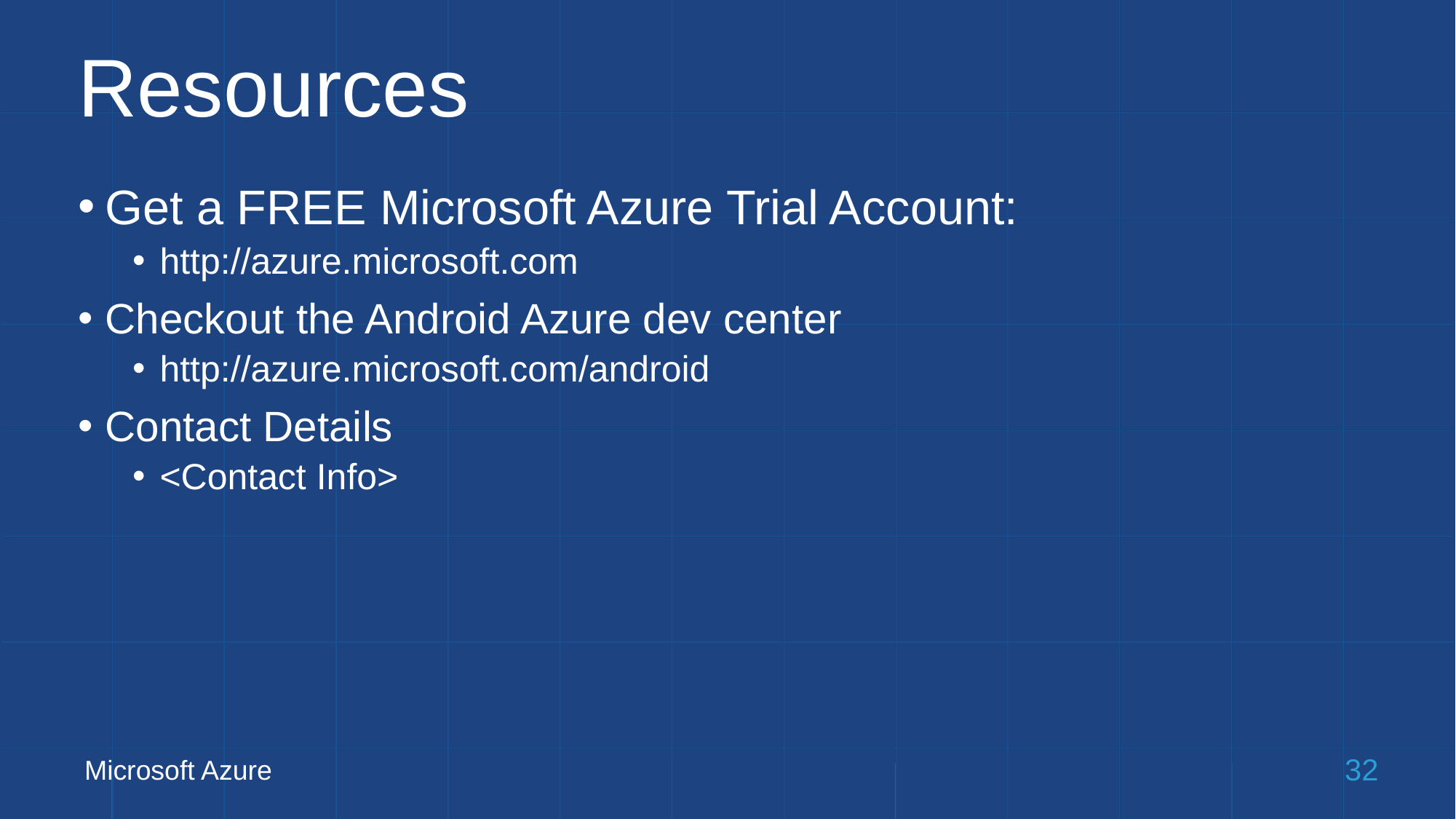

# Resources
Get a FREE Microsoft Azure Trial Account:
http://azure.microsoft.com
Checkout the Android Azure dev center
http://azure.microsoft.com/android
Contact Details
<Contact Info>
Microsoft Azure
32